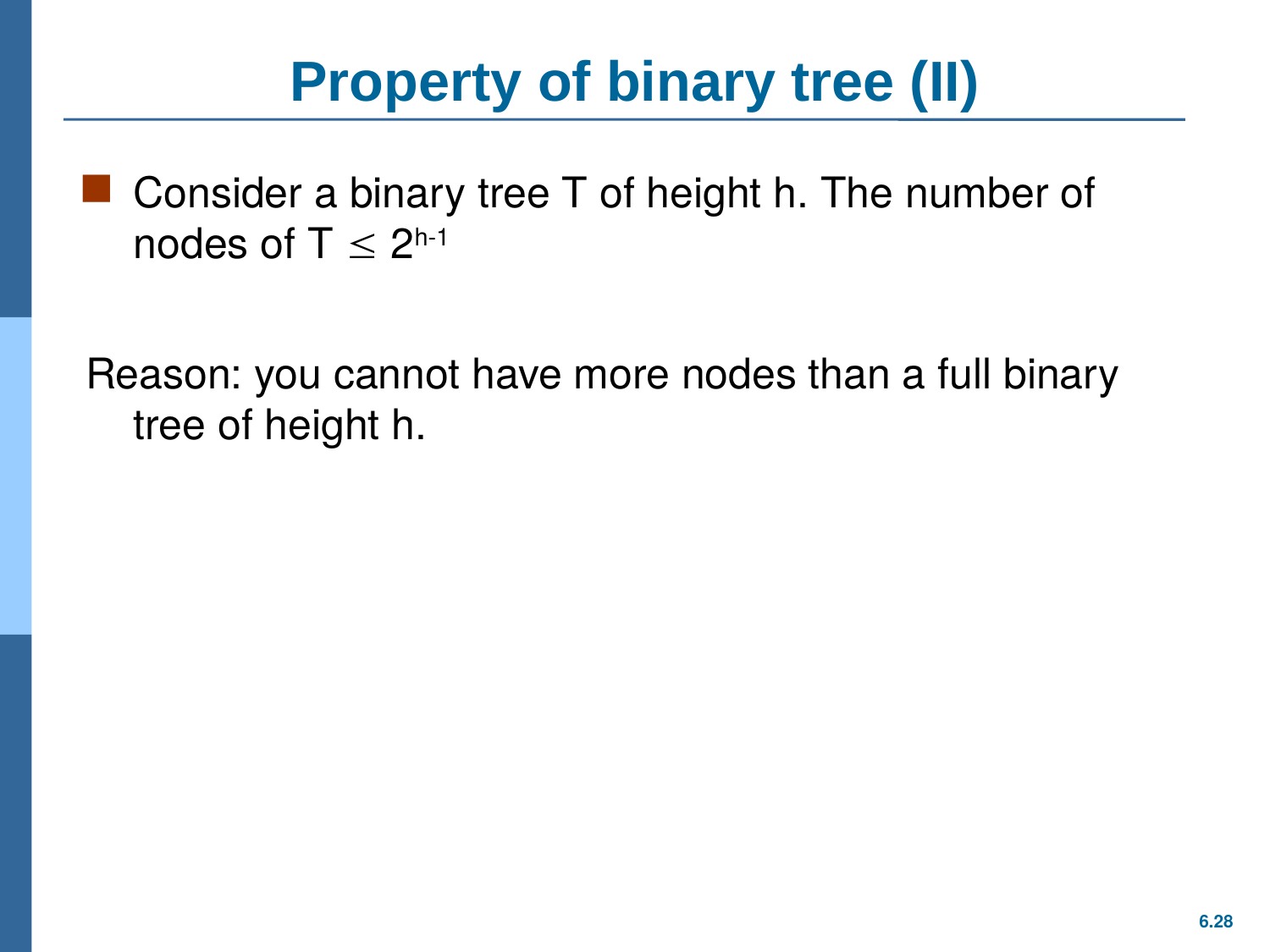

# Property of binary tree (II)
Consider a binary tree T of height h. The number of nodes of T ≤ 2h-1

Reason: you cannot have more nodes than a full binary tree of height h.